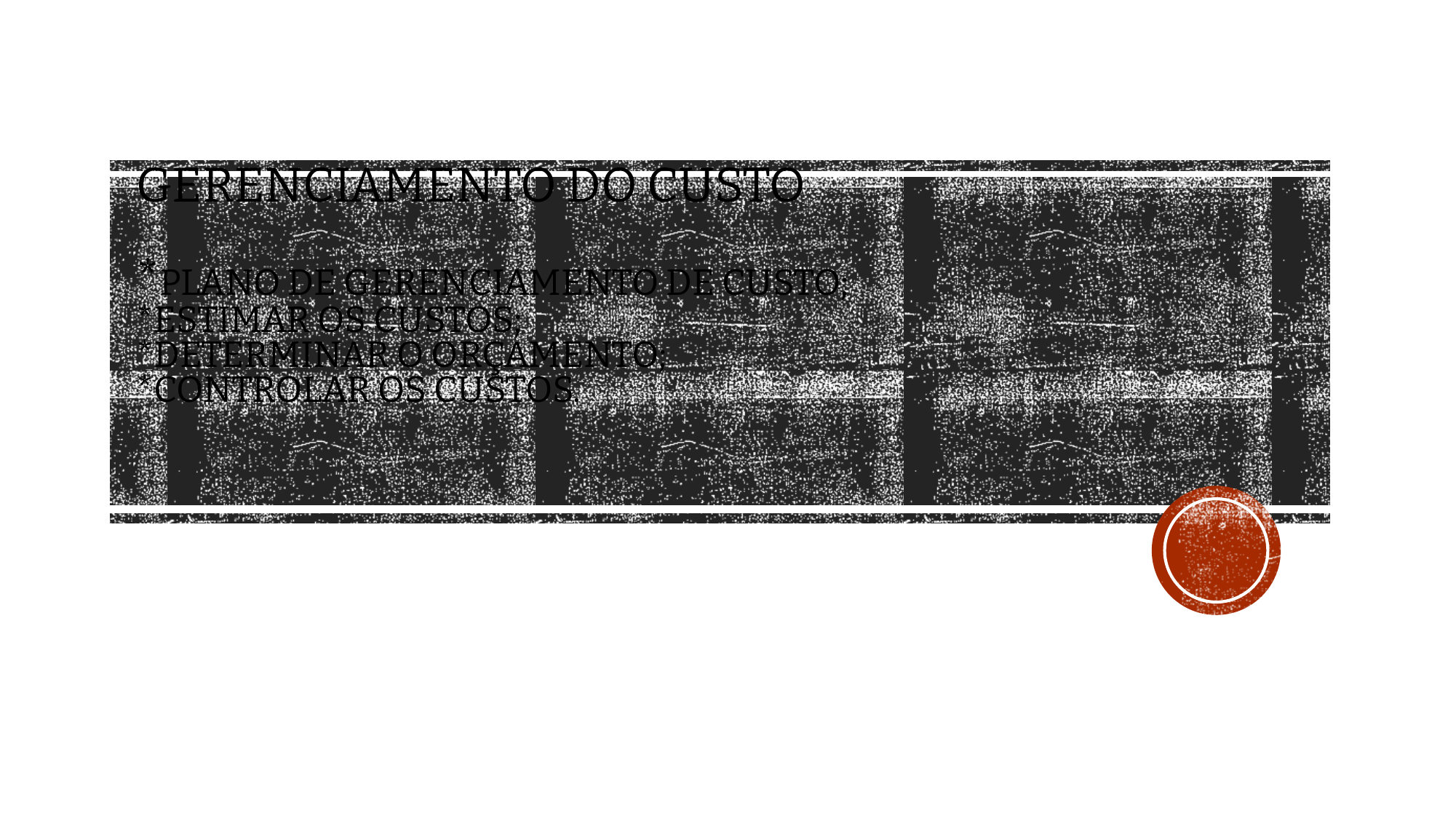

# Gerenciamento do custo *plano de gerenciamento de custo; *estimar os custos; *determinar o orçamento; *controlar os custos.